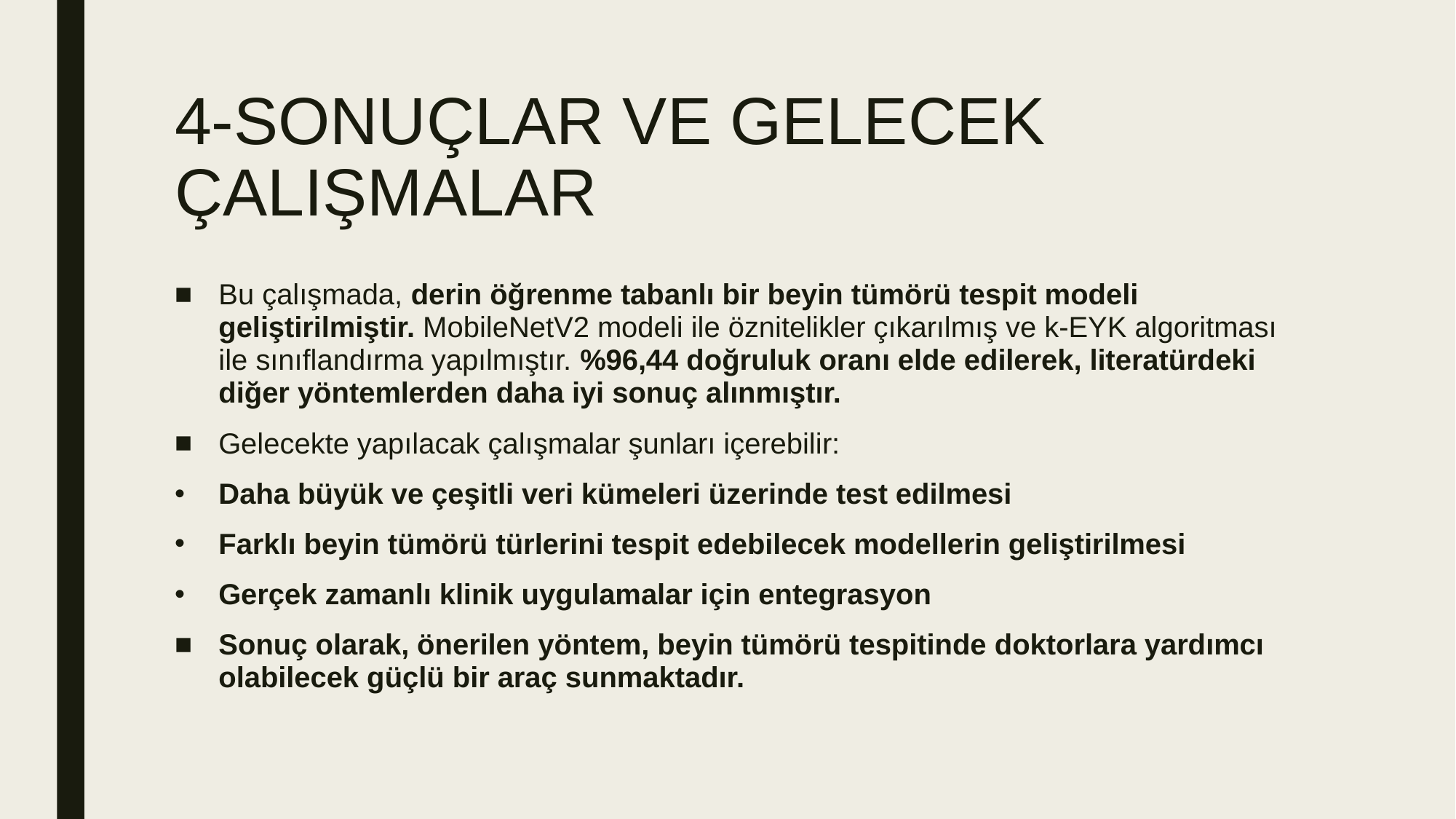

# 4-SONUÇLAR VE GELECEK ÇALIŞMALAR
Bu çalışmada, derin öğrenme tabanlı bir beyin tümörü tespit modeli geliştirilmiştir. MobileNetV2 modeli ile öznitelikler çıkarılmış ve k-EYK algoritması ile sınıflandırma yapılmıştır. %96,44 doğruluk oranı elde edilerek, literatürdeki diğer yöntemlerden daha iyi sonuç alınmıştır.
Gelecekte yapılacak çalışmalar şunları içerebilir:
Daha büyük ve çeşitli veri kümeleri üzerinde test edilmesi
Farklı beyin tümörü türlerini tespit edebilecek modellerin geliştirilmesi
Gerçek zamanlı klinik uygulamalar için entegrasyon
Sonuç olarak, önerilen yöntem, beyin tümörü tespitinde doktorlara yardımcı olabilecek güçlü bir araç sunmaktadır.